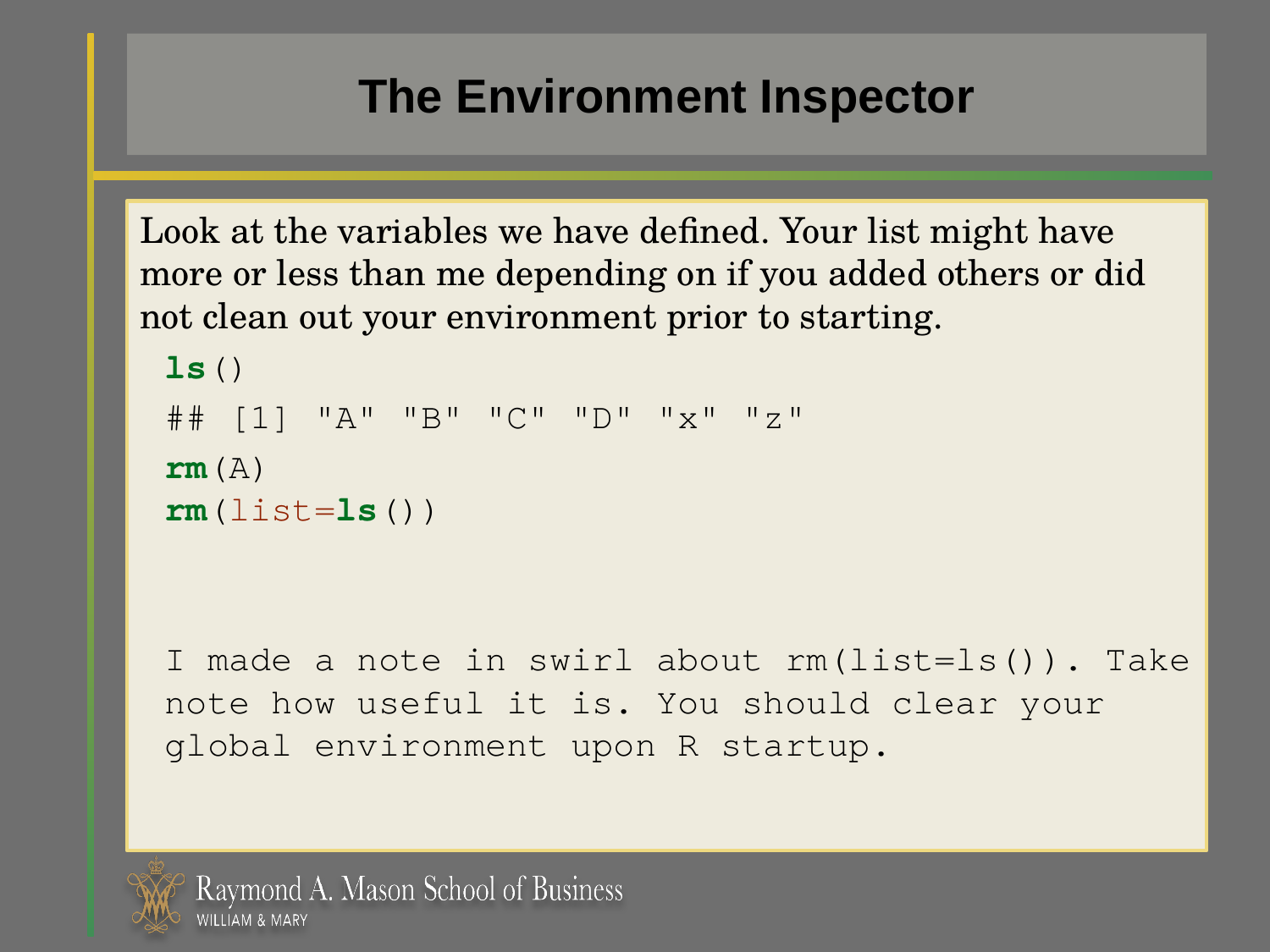

# The Environment Inspector
Look at the variables we have defined. Your list might have more or less than me depending on if you added others or did not clean out your environment prior to starting.
ls()
## [1] "A" "B" "C" "D" "x" "z"
rm(A)
rm(list=ls())

I made a note in swirl about rm(list=ls()). Take note how useful it is. You should clear your global environment upon R startup.